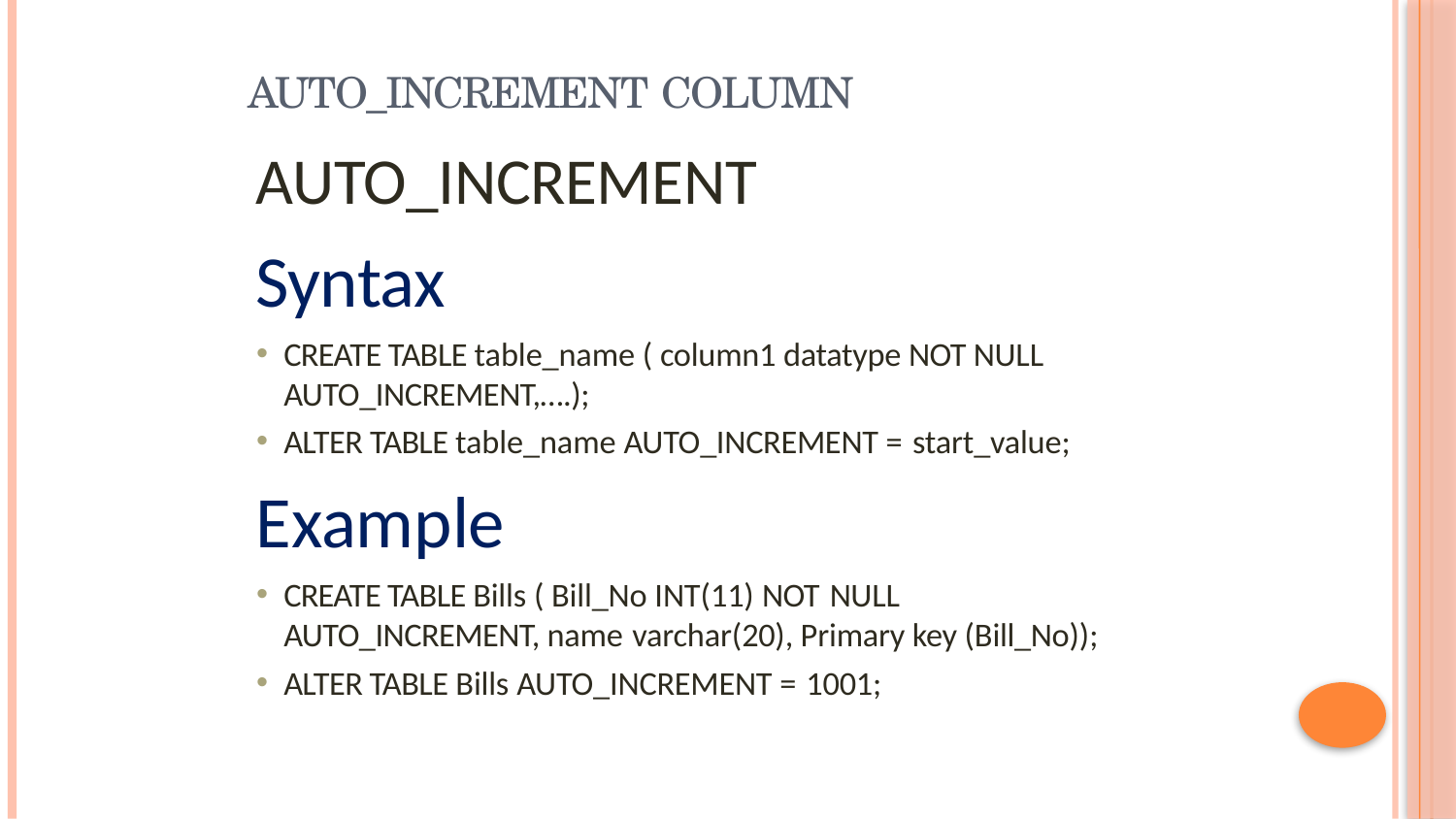

# AUTO_INCREMENT Column
AUTO_INCREMENT
Syntax
CREATE TABLE table_name ( column1 datatype NOT NULL  AUTO_INCREMENT,….);
ALTER TABLE table_name AUTO_INCREMENT = start_value;
Example
CREATE TABLE Bills ( Bill_No INT(11) NOT NULL
AUTO_INCREMENT, name varchar(20), Primary key (Bill_No));
ALTER TABLE Bills AUTO_INCREMENT = 1001;